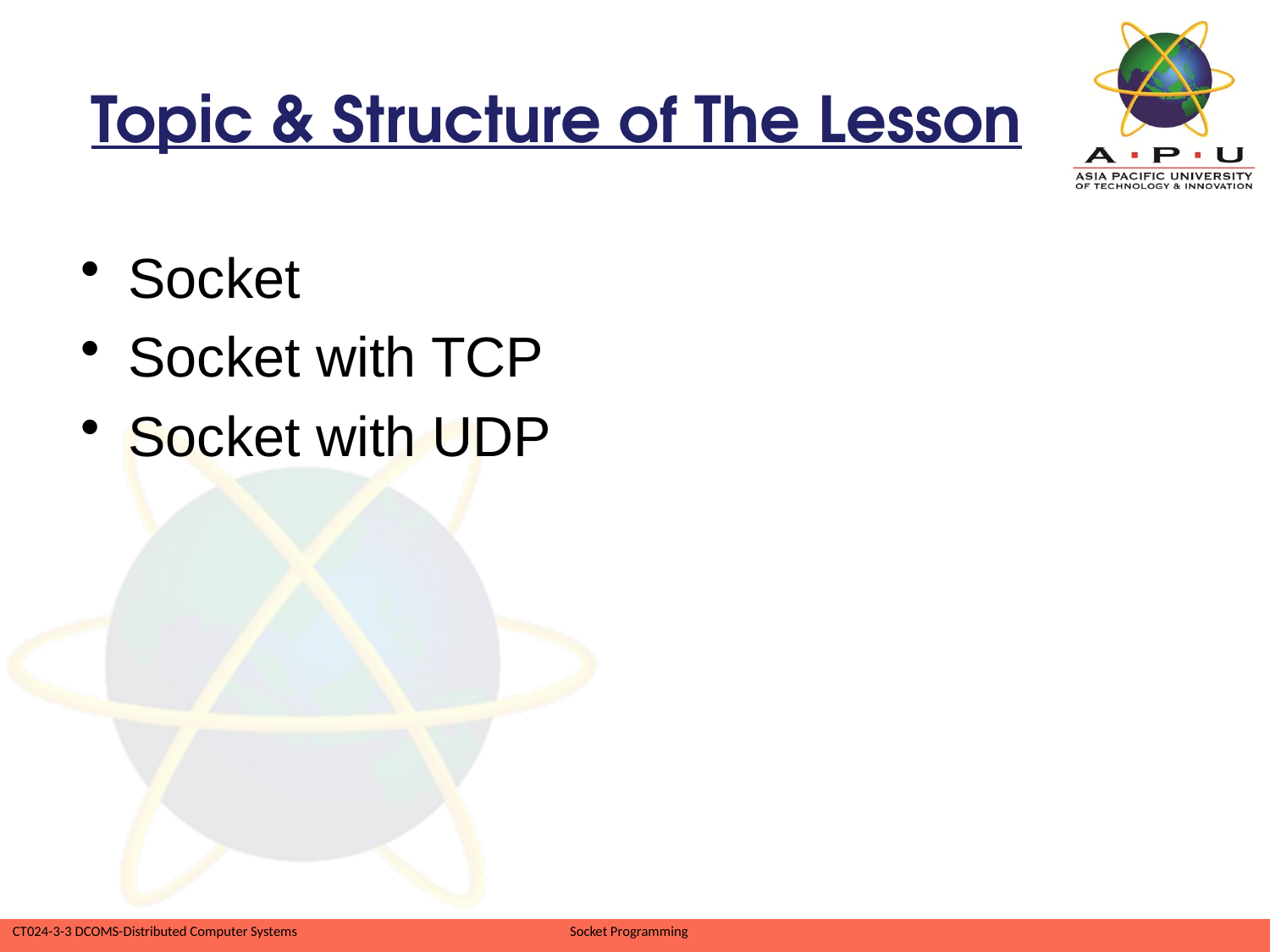

# Topic & Structure of The Lesson
Socket
Socket with TCP
Socket with UDP